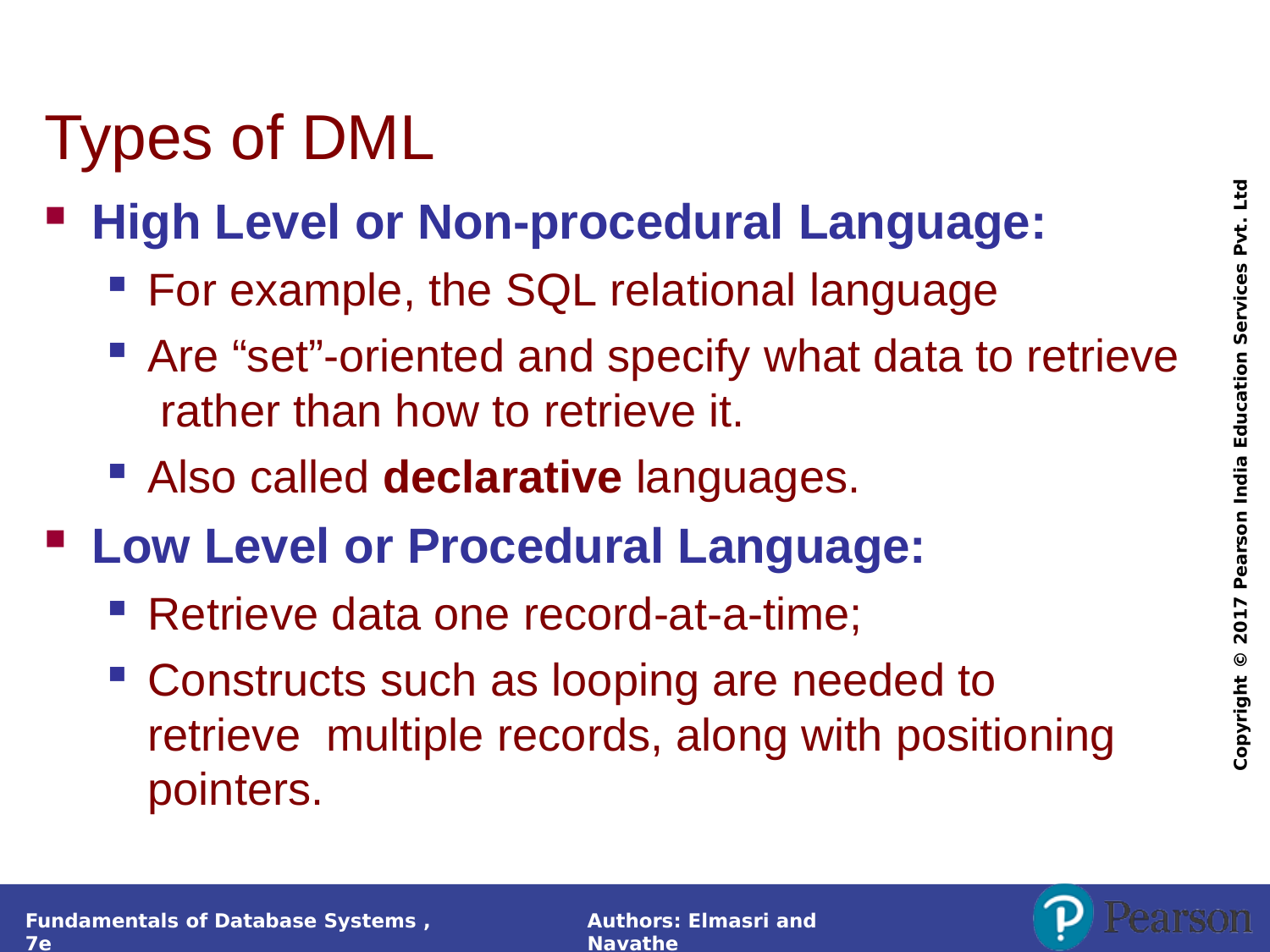

# Types of DML
Copyright © 2017 Pearson India Education Services Pvt. Ltd
High Level or Non-procedural Language:
For example, the SQL relational language
Are “set”-oriented and specify what data to retrieve  rather than how to retrieve it.
Also called declarative languages.
Low Level or Procedural Language:
Retrieve data one record-at-a-time;
Constructs such as looping are needed to retrieve  multiple records, along with positioning pointers.
Authors: Elmasri and Navathe
Fundamentals of Database Systems , 7e